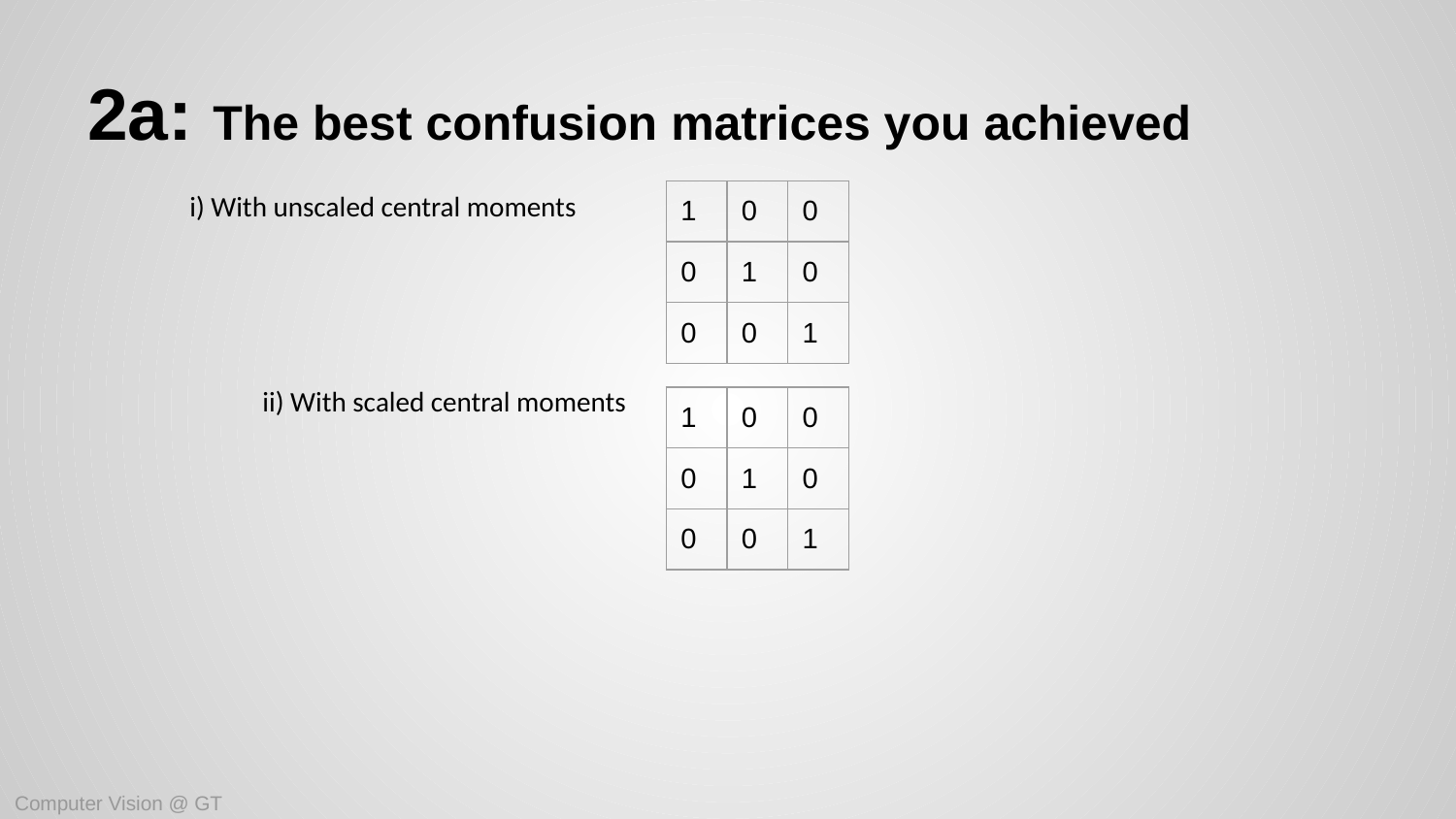

# 2a: The best confusion matrices you achieved
i) With unscaled central moments

ii) With scaled central moments
| 1 | 0 | 0 |
| --- | --- | --- |
| 0 | 1 | 0 |
| 0 | 0 | 1 |
| 1 | 0 | 0 |
| --- | --- | --- |
| 0 | 1 | 0 |
| 0 | 0 | 1 |

Computer Vision @ GT